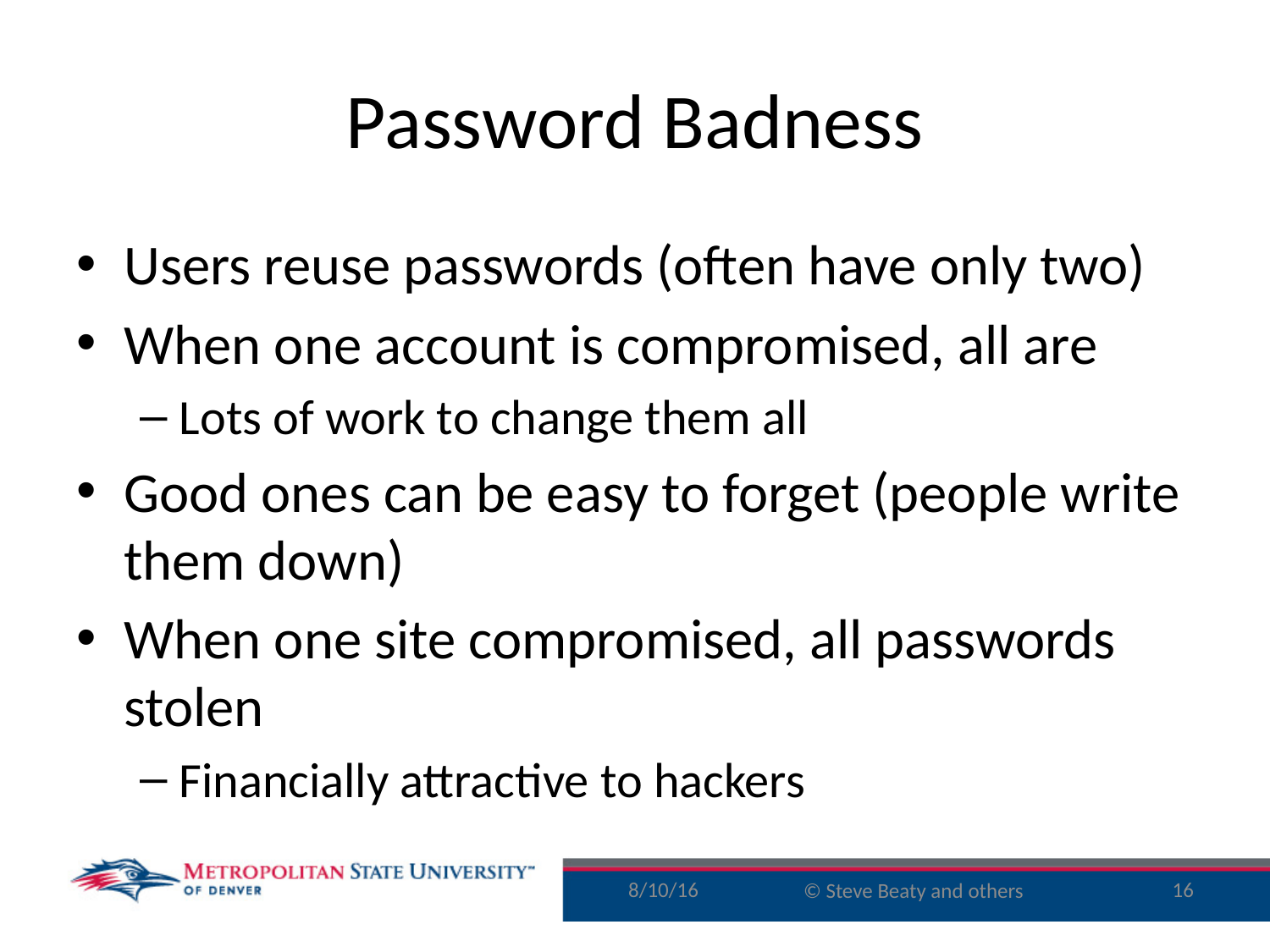

# Password Badness
Users reuse passwords (often have only two)
When one account is compromised, all are
Lots of work to change them all
Good ones can be easy to forget (people write them down)
When one site compromised, all passwords stolen
Financially attractive to hackers

8/10/16
16
© Steve Beaty and others